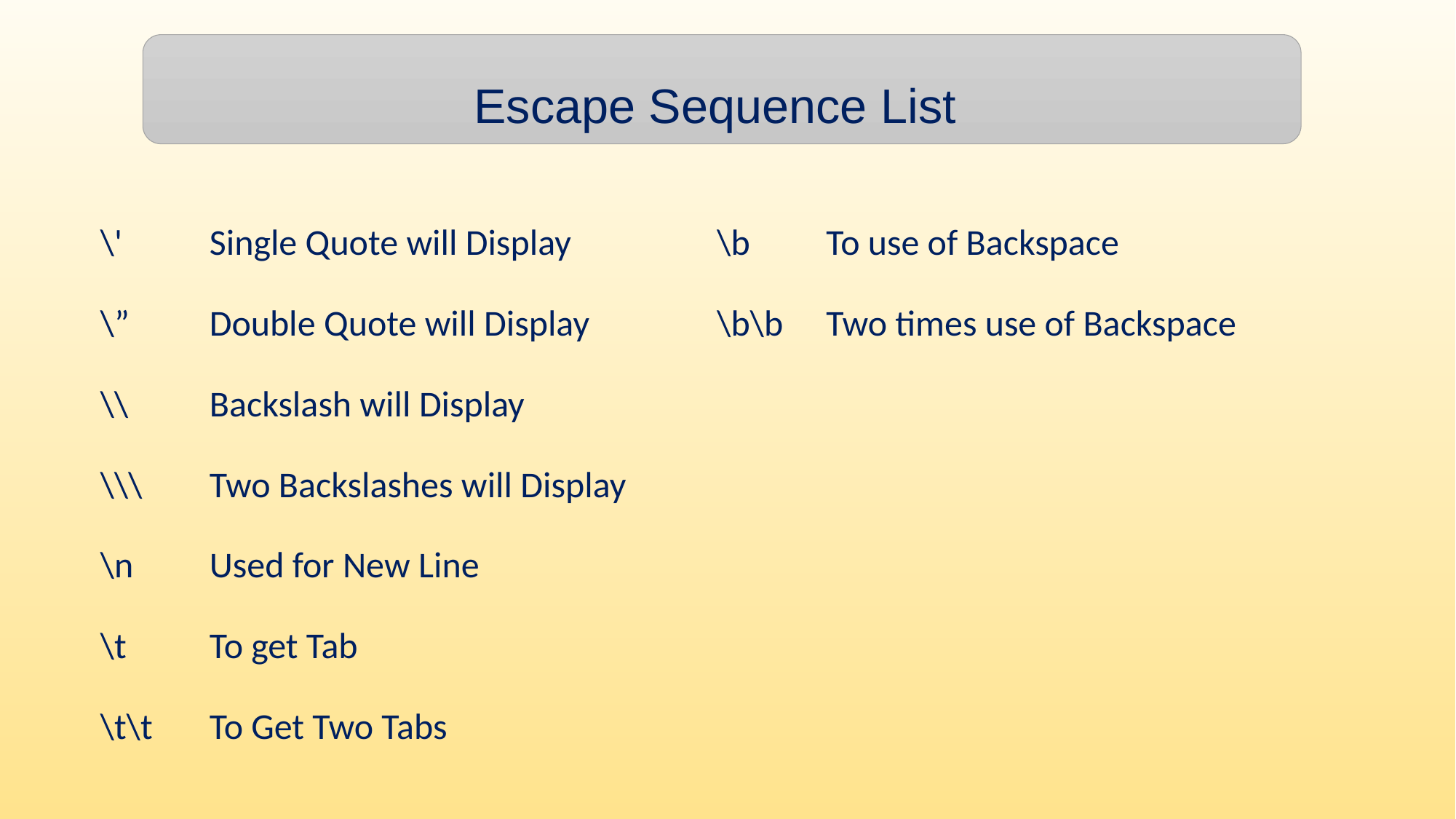

Escape Sequence List
\'	Single Quote will Display
\”	Double Quote will Display
\\	Backslash will Display
\\\	Two Backslashes will Display
\n	Used for New Line
\t	To get Tab
\t\t	To Get Two Tabs
\b	To use of Backspace
\b\b	Two times use of Backspace